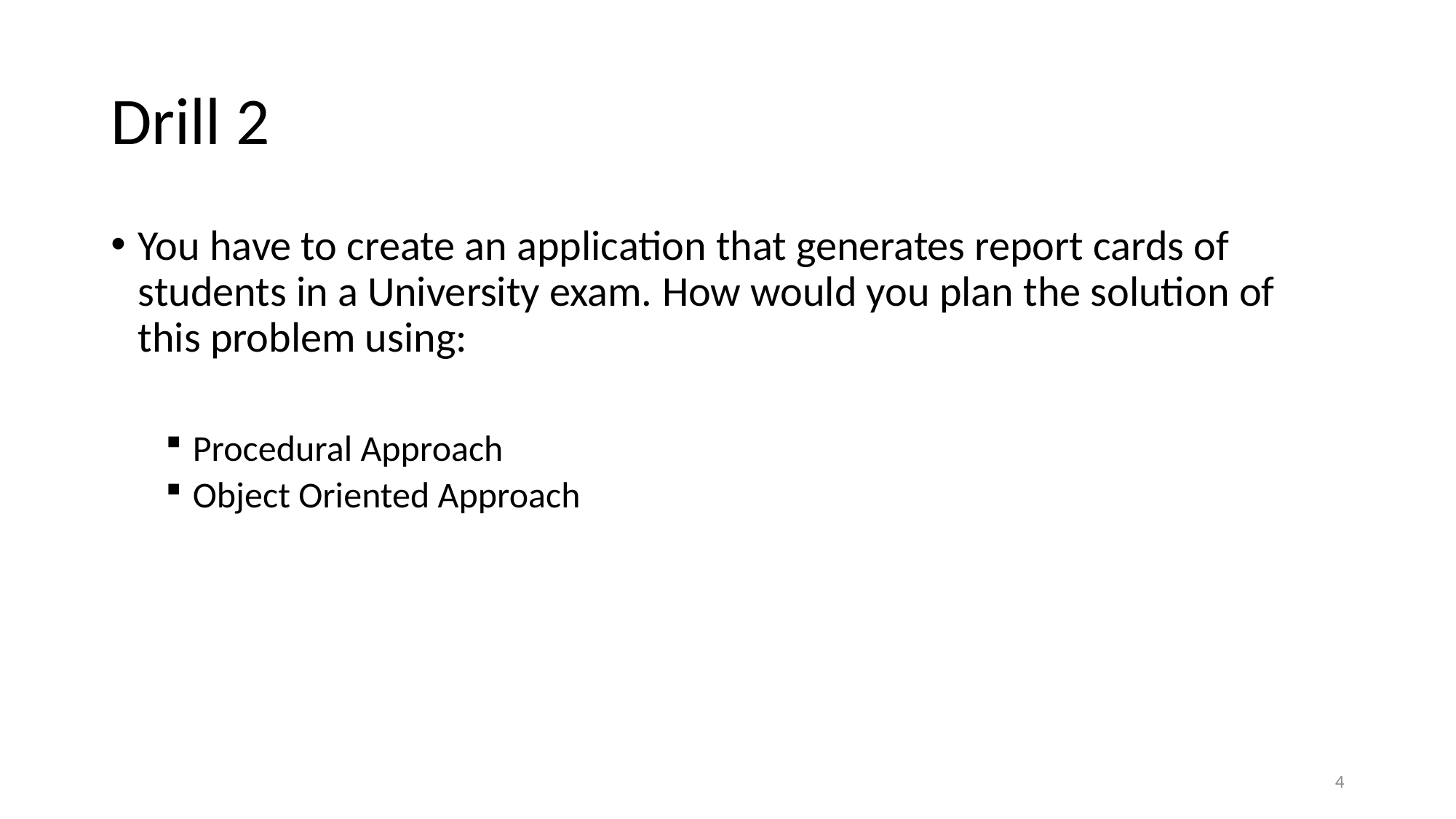

# Drill 2
You have to create an application that generates report cards of students in a University exam. How would you plan the solution of this problem using:

Procedural Approach
Object Oriented Approach

4